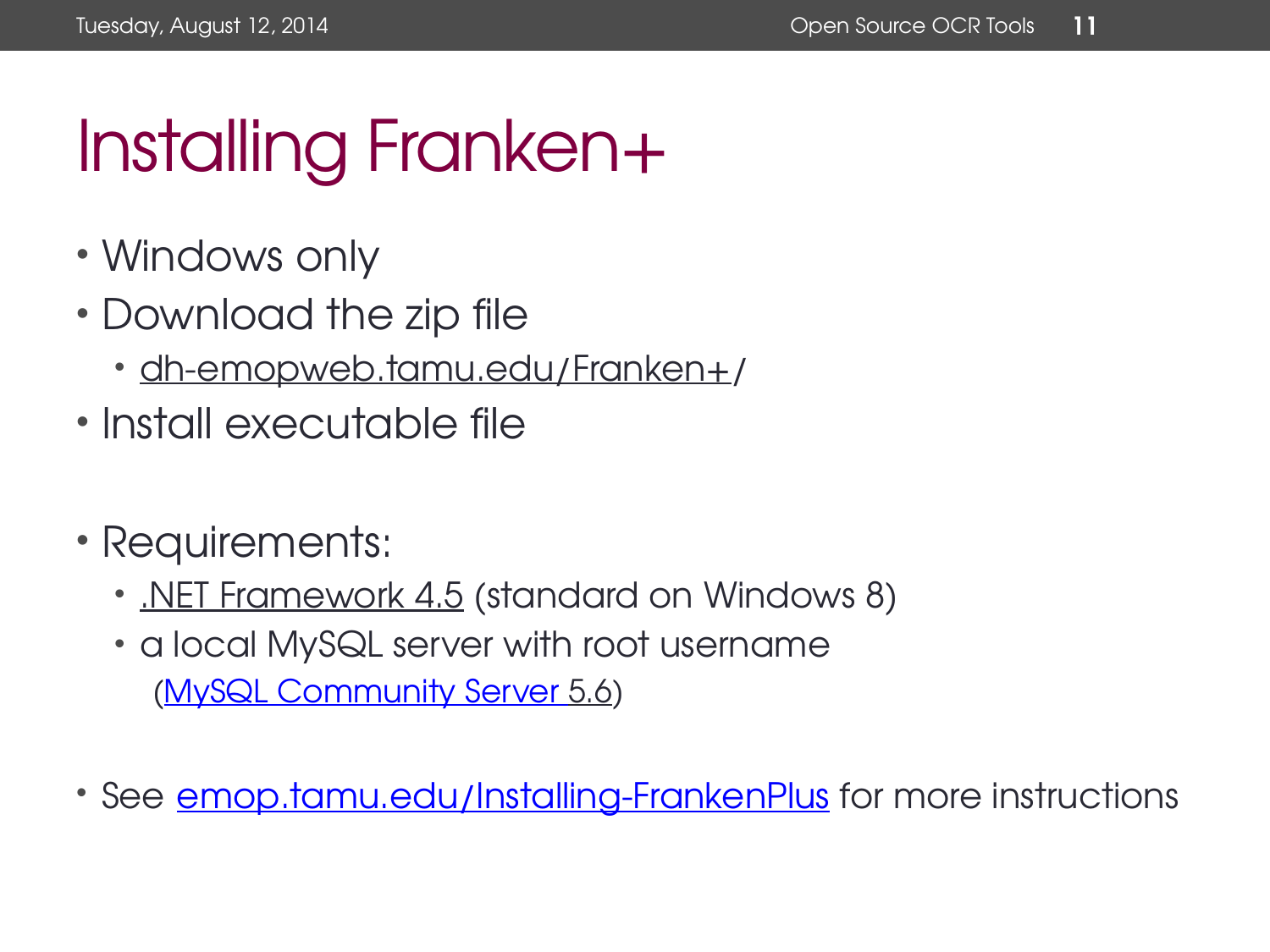

Tuesday, August 12, 2014
Open Source OCR Tools
11
# Installing Franken+
Windows only
Download the zip file
dh-emopweb.tamu.edu/Franken+/
Install executable file

Requirements:
.NET Framework 4.5 (standard on Windows 8)
a local MySQL server with root username
(MySQL Community Server 5.6)

See emop.tamu.edu/Installing-FrankenPlus for more instructions